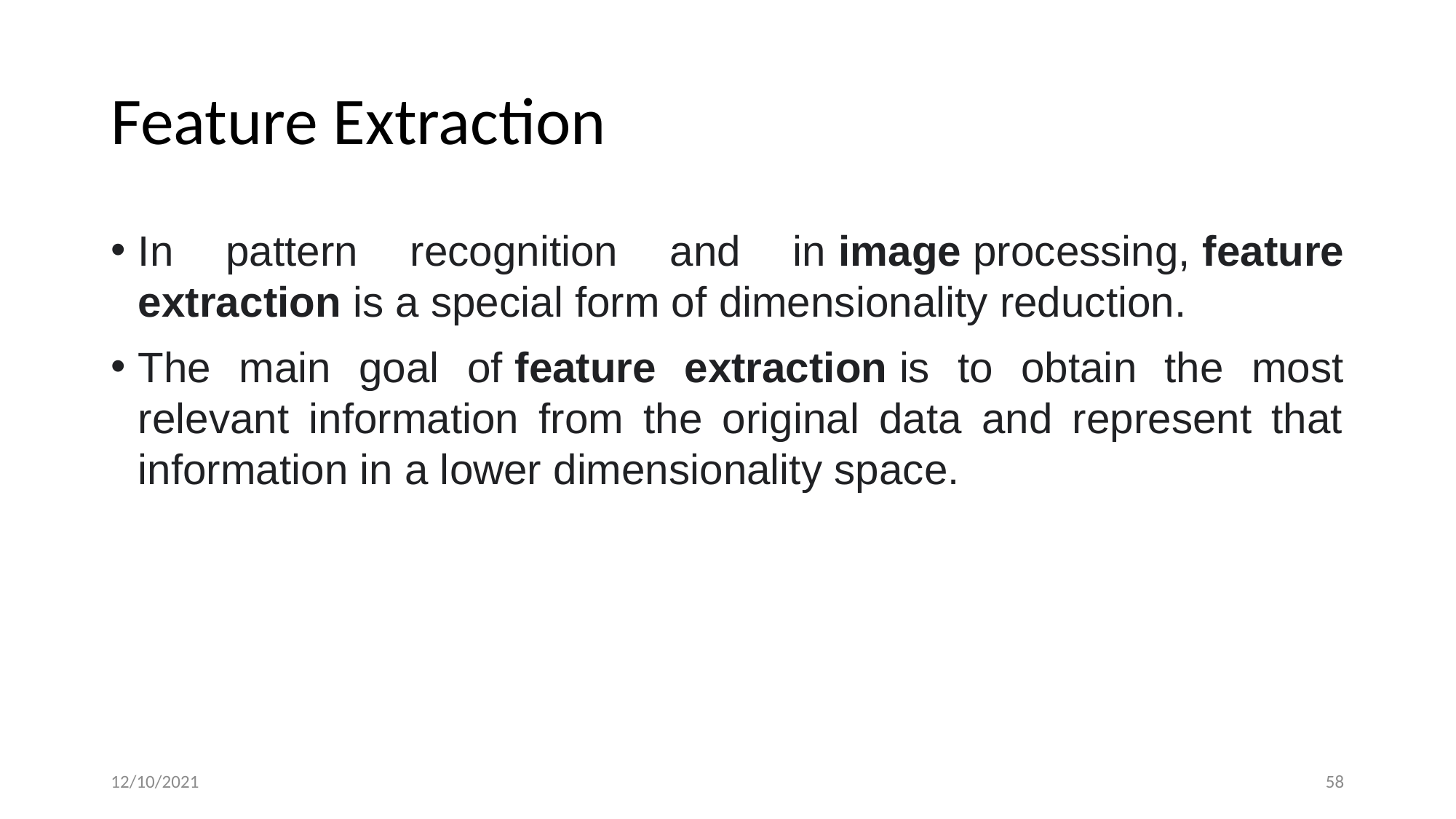

# Feature Extraction
In pattern recognition and in image processing, feature extraction is a special form of dimensionality reduction.
The main goal of feature extraction is to obtain the most relevant information from the original data and represent that information in a lower dimensionality space.
12/10/2021
58